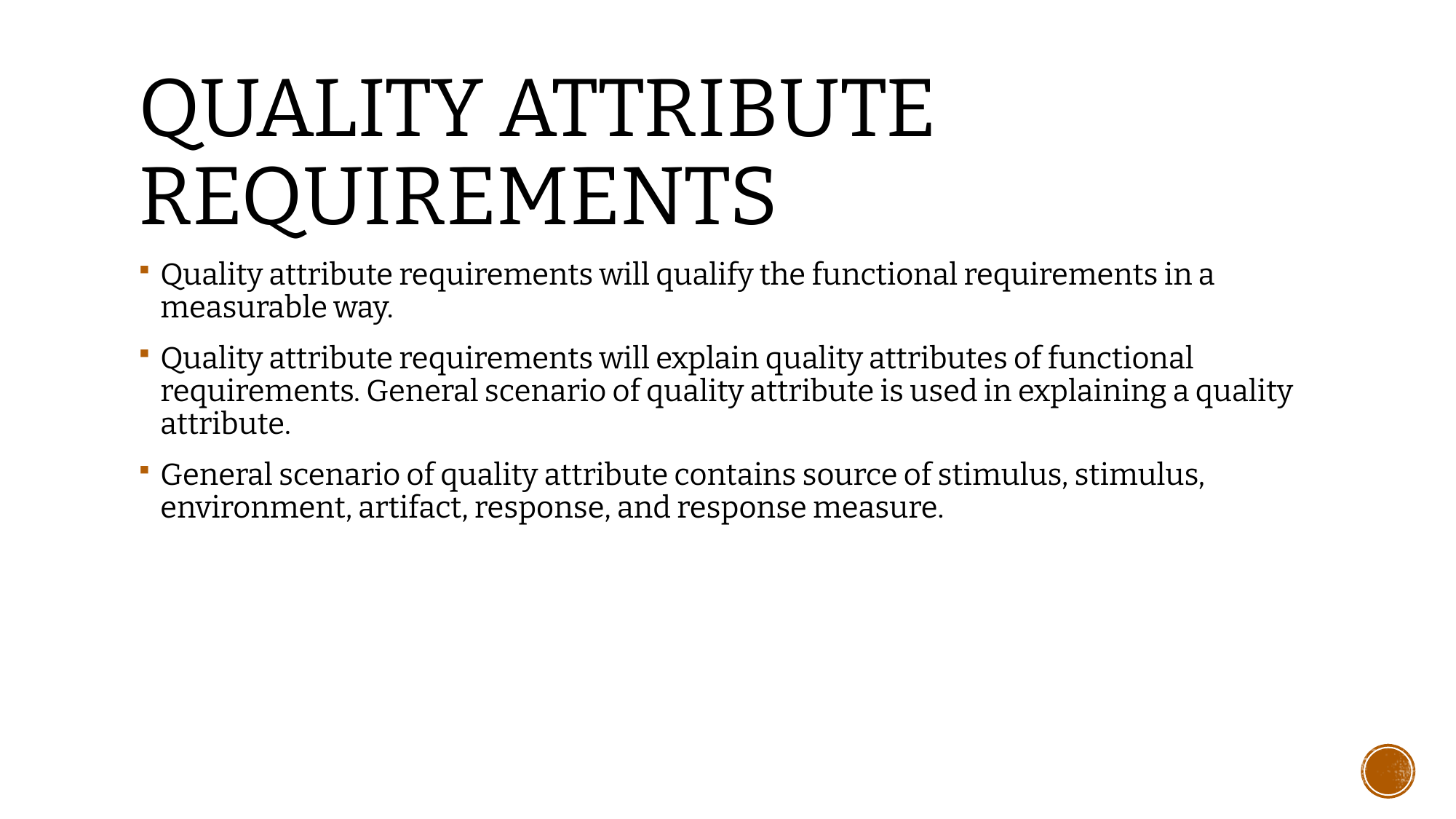

# Quality Attribute Requirements
Quality attribute requirements will qualify the functional requirements in a measurable way.
Quality attribute requirements will explain quality attributes of functional requirements. General scenario of quality attribute is used in explaining a quality attribute.
General scenario of quality attribute contains source of stimulus, stimulus, environment, artifact, response, and response measure.